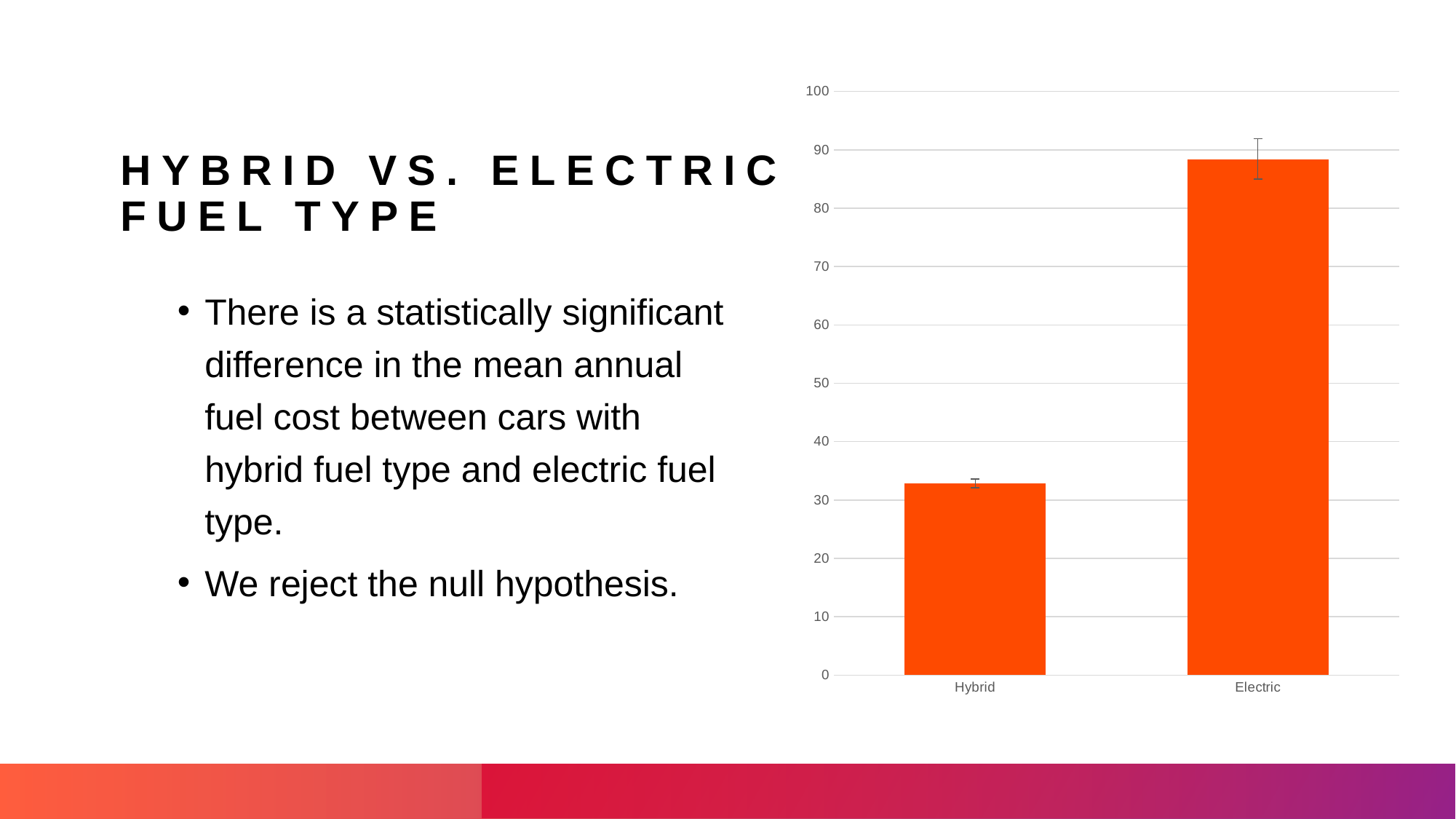

Hybrid vs. Electric Fuel Type

### Chart

| Category |  |
|---|---|
| Hybrid | 32.821493624772316 |
| Electric | 88.41353383458646 |
There is a statistically significant difference in the mean annual fuel cost between cars with hybrid fuel type and electric fuel type.
We reject the null hypothesis.